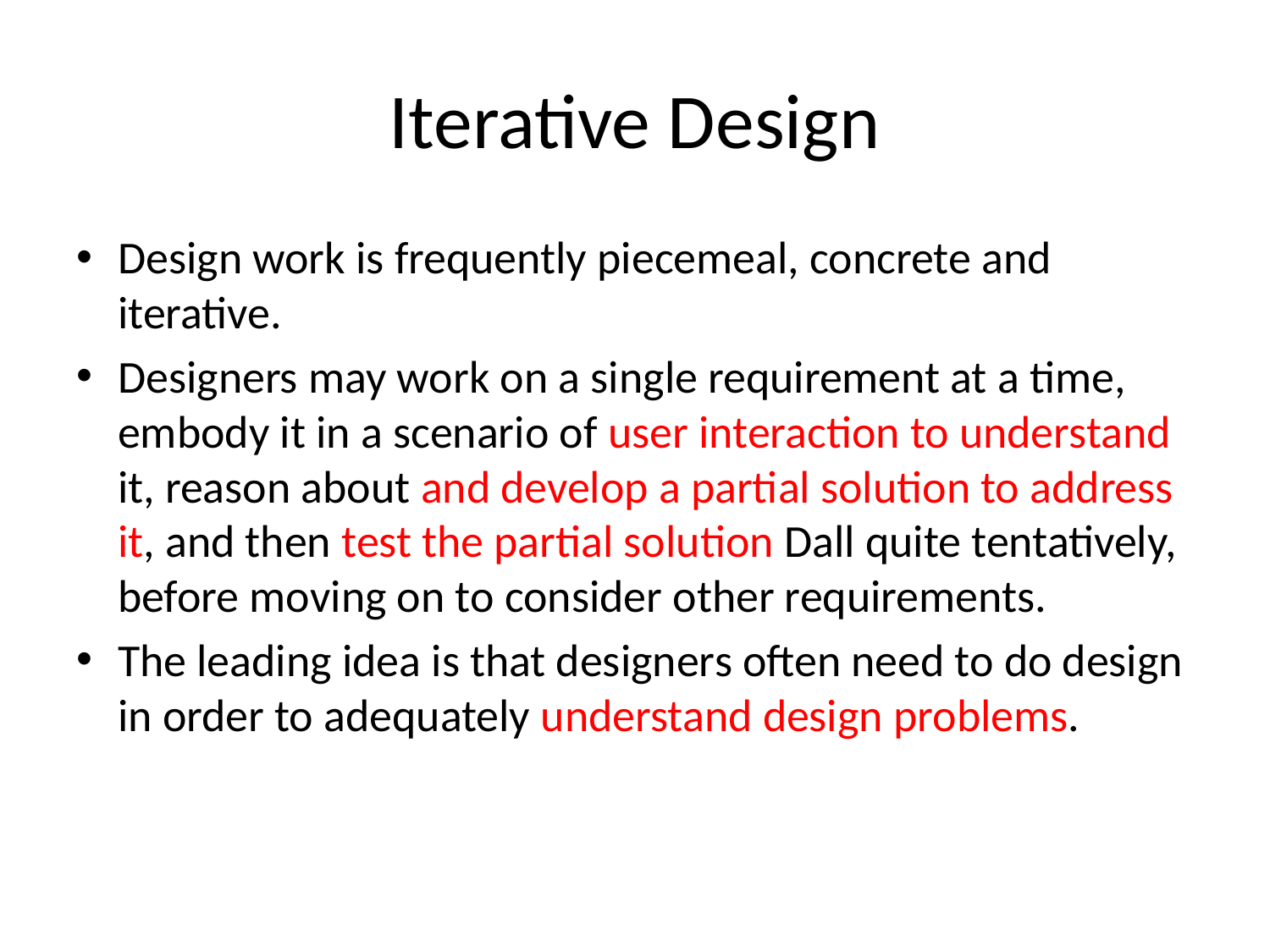

# Iterative Design
Design work is frequently piecemeal, concrete and iterative.
Designers may work on a single requirement at a time, embody it in a scenario of user interaction to understand it, reason about and develop a partial solution to address it, and then test the partial solution Dall quite tentatively, before moving on to consider other requirements.
The leading idea is that designers often need to do design in order to adequately understand design problems.